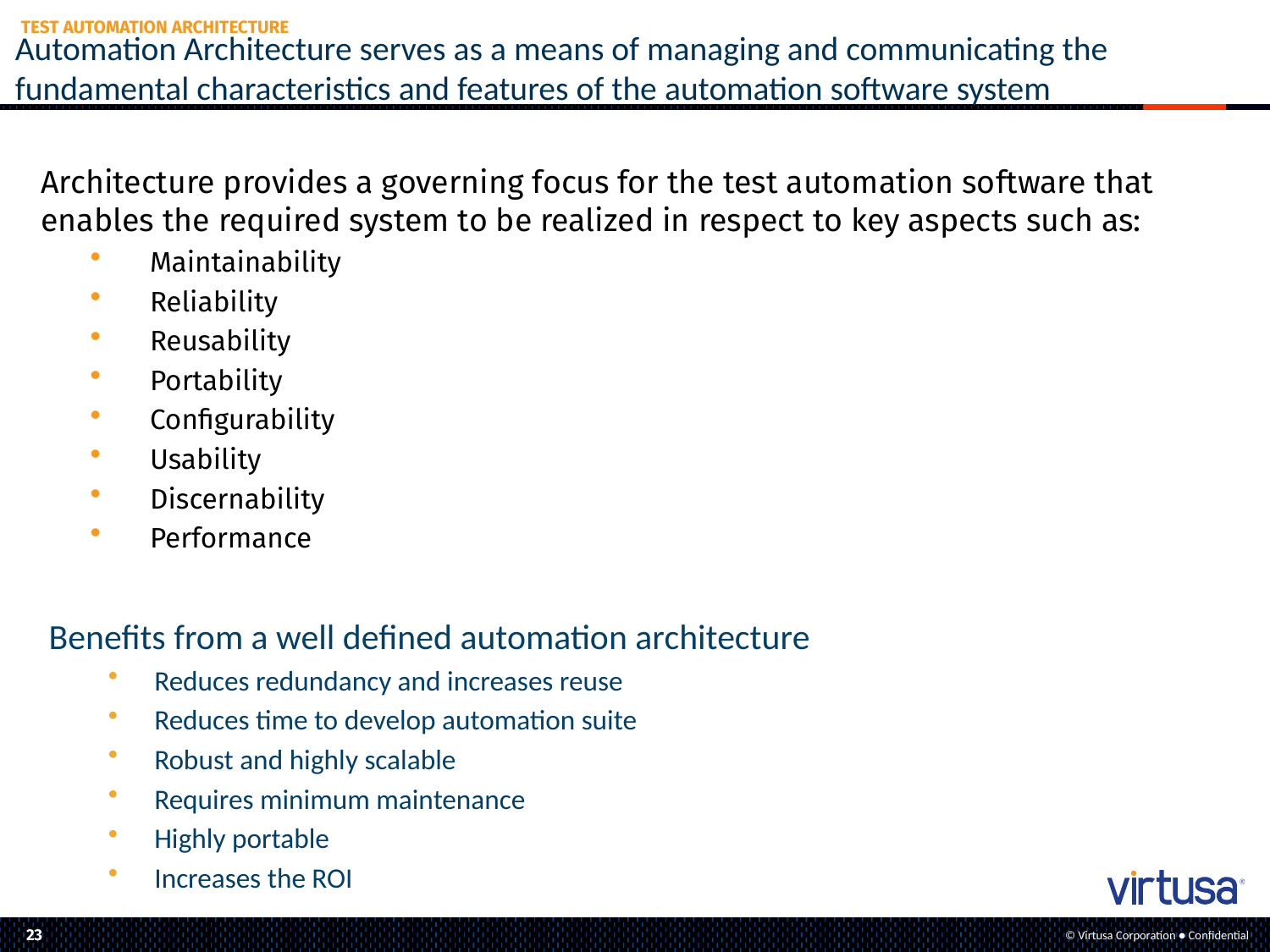

TEST AUTOMATION ARCHITECTURE
# Automation Architecture serves as a means of managing and communicating the fundamental characteristics and features of the automation software system
Architecture provides a governing focus for the test automation software that enables the required system to be realized in respect to key aspects such as:
    Maintainability
    Reliability
    Reusability
    Portability
    Configurability
    Usability
    Discernability
    Performance
   Benefits from a well defined automation architecture
Reduces redundancy and increases reuse
Reduces time to develop automation suite
Robust and highly scalable
Requires minimum maintenance
Highly portable
Increases the ROI